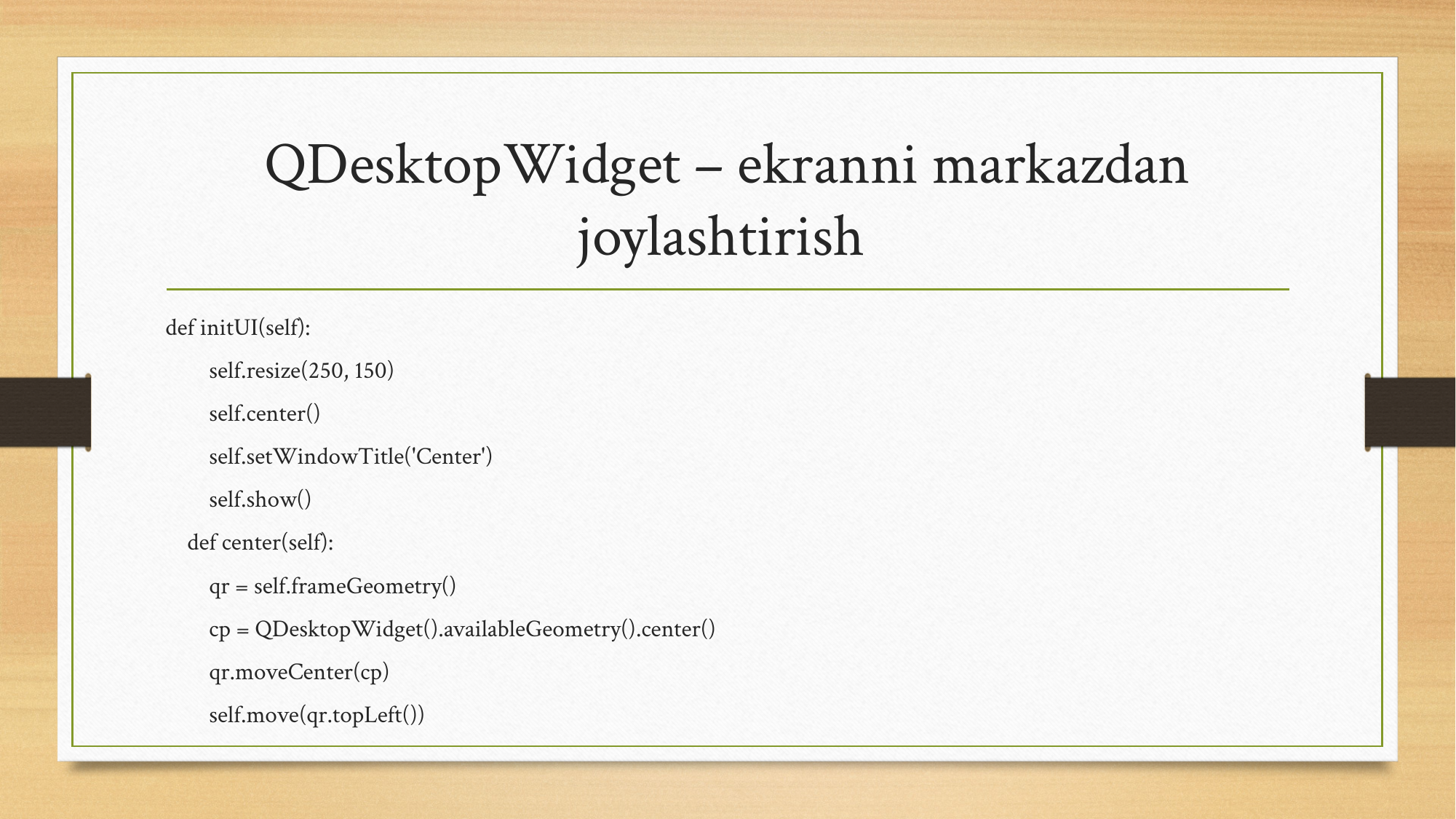

# QDesktopWidget – ekranni markazdan joylashtirish
def initUI(self):
        self.resize(250, 150)
        self.center()
        self.setWindowTitle('Center')
        self.show()
    def center(self):
        qr = self.frameGeometry()
        cp = QDesktopWidget().availableGeometry().center()
        qr.moveCenter(cp)
        self.move(qr.topLeft())